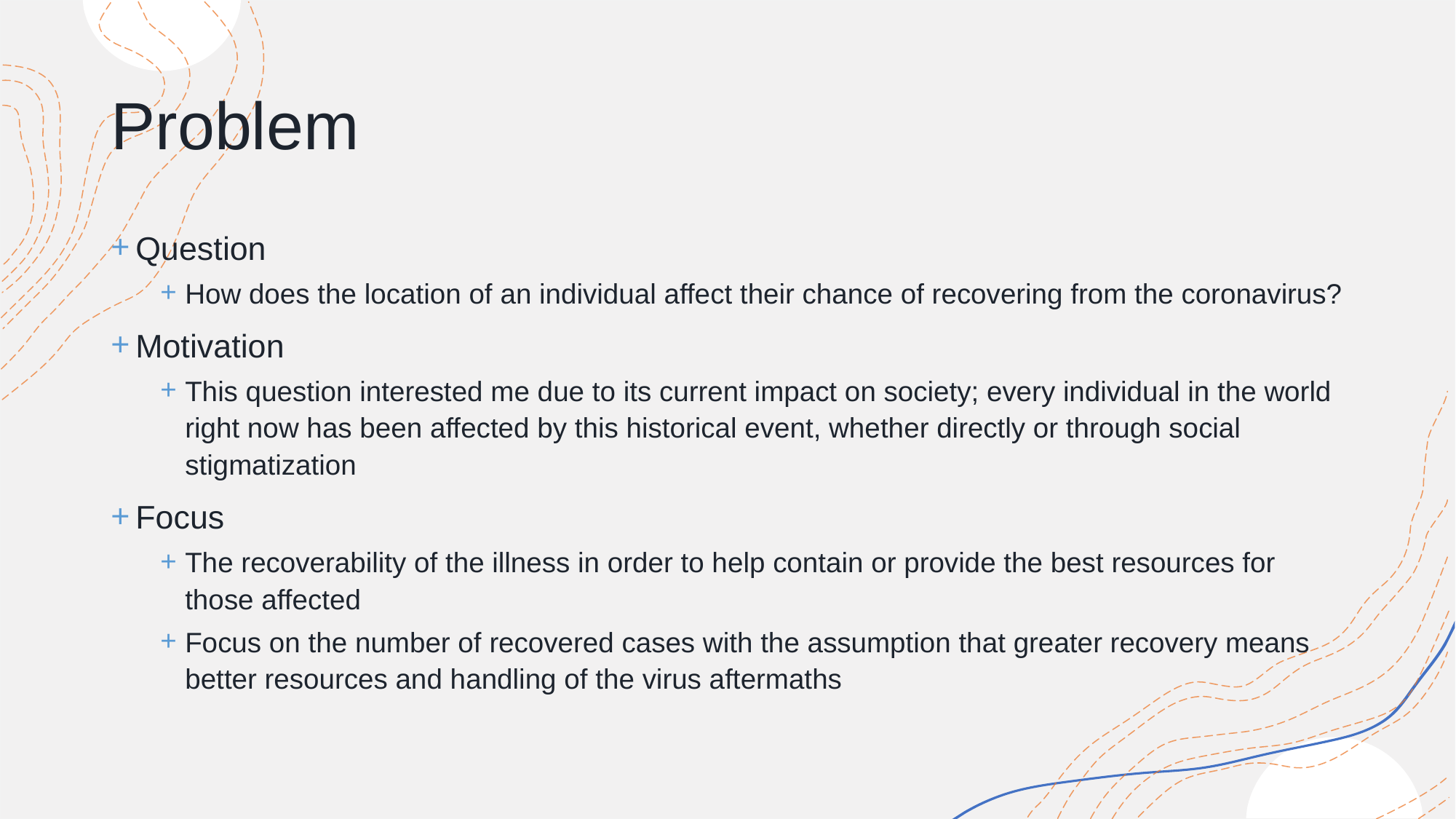

# Problem
Question
How does the location of an individual affect their chance of recovering from the coronavirus?
Motivation
This question interested me due to its current impact on society; every individual in the world right now has been affected by this historical event, whether directly or through social stigmatization
Focus
The recoverability of the illness in order to help contain or provide the best resources for those affected
Focus on the number of recovered cases with the assumption that greater recovery means better resources and handling of the virus aftermaths